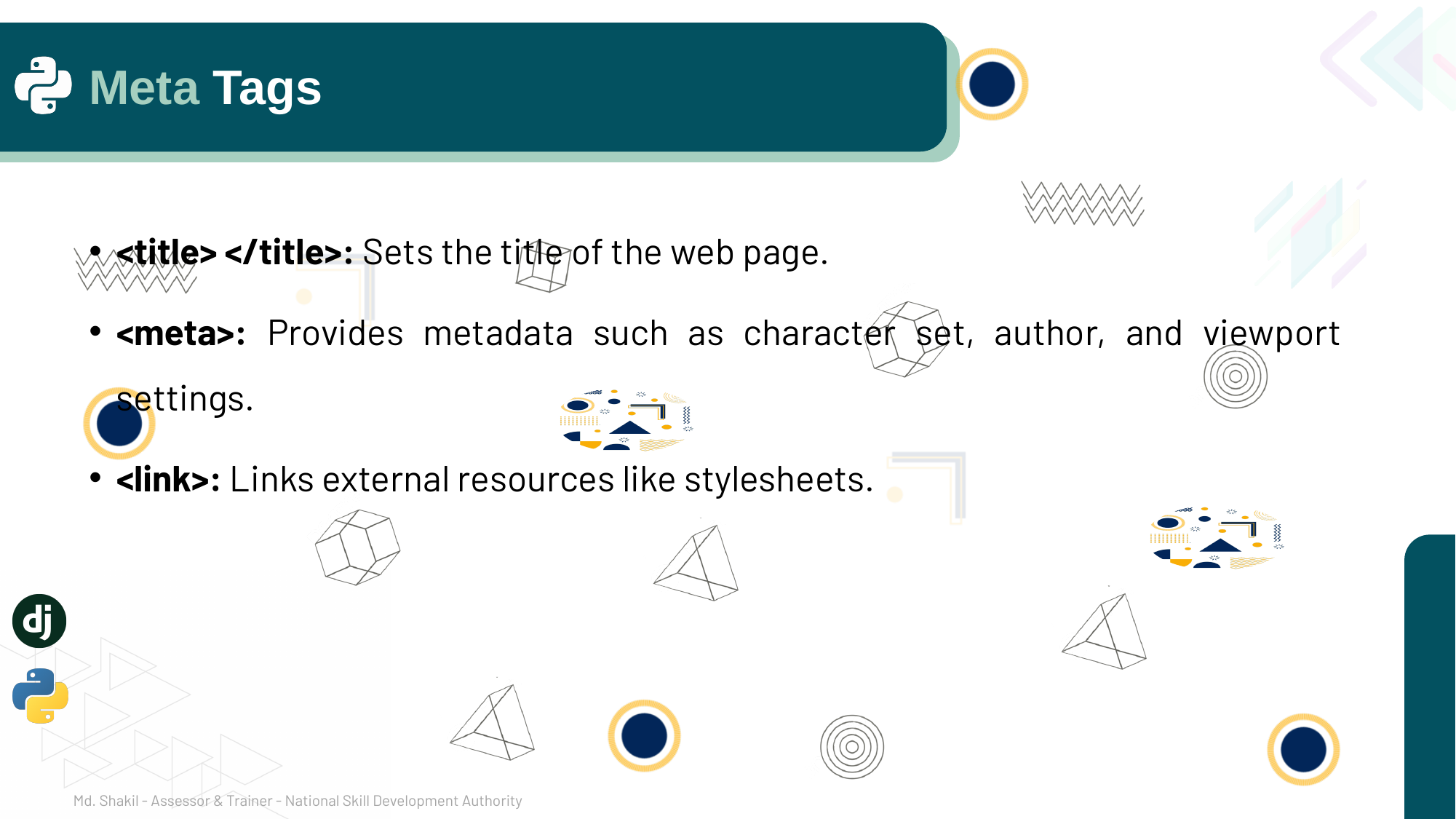

# Meta Tags
<title> </title>: Sets the title of the web page.
<meta>: Provides metadata such as character set, author, and viewport settings.
<link>: Links external resources like stylesheets.